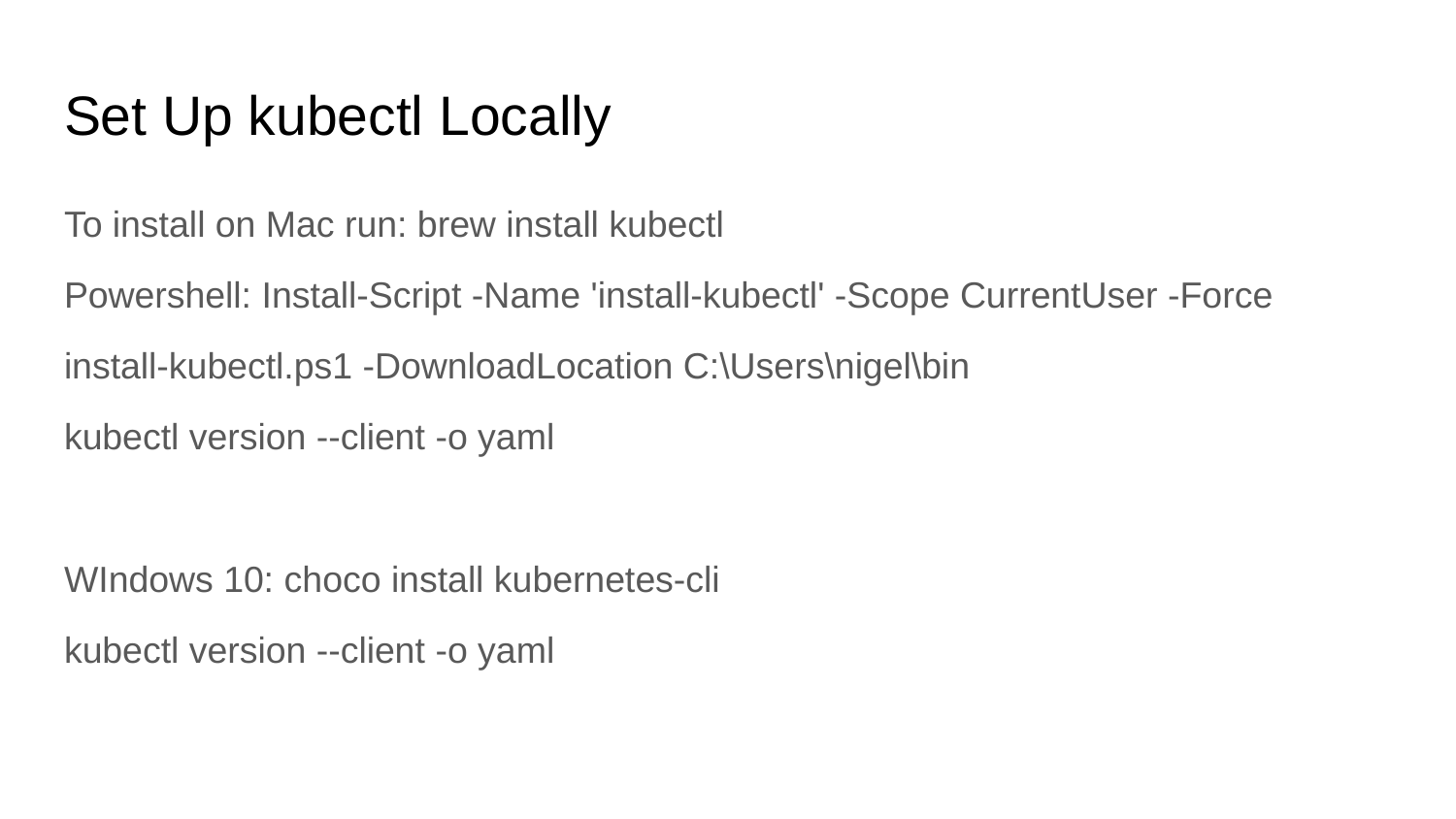

# Set Up kubectl Locally
To install on Mac run: brew install kubectl
Powershell: Install-Script -Name 'install-kubectl' -Scope CurrentUser -Force
install-kubectl.ps1 -DownloadLocation C:\Users\nigel\bin
kubectl version --client -o yaml

WIndows 10: choco install kubernetes-cli
kubectl version --client -o yaml